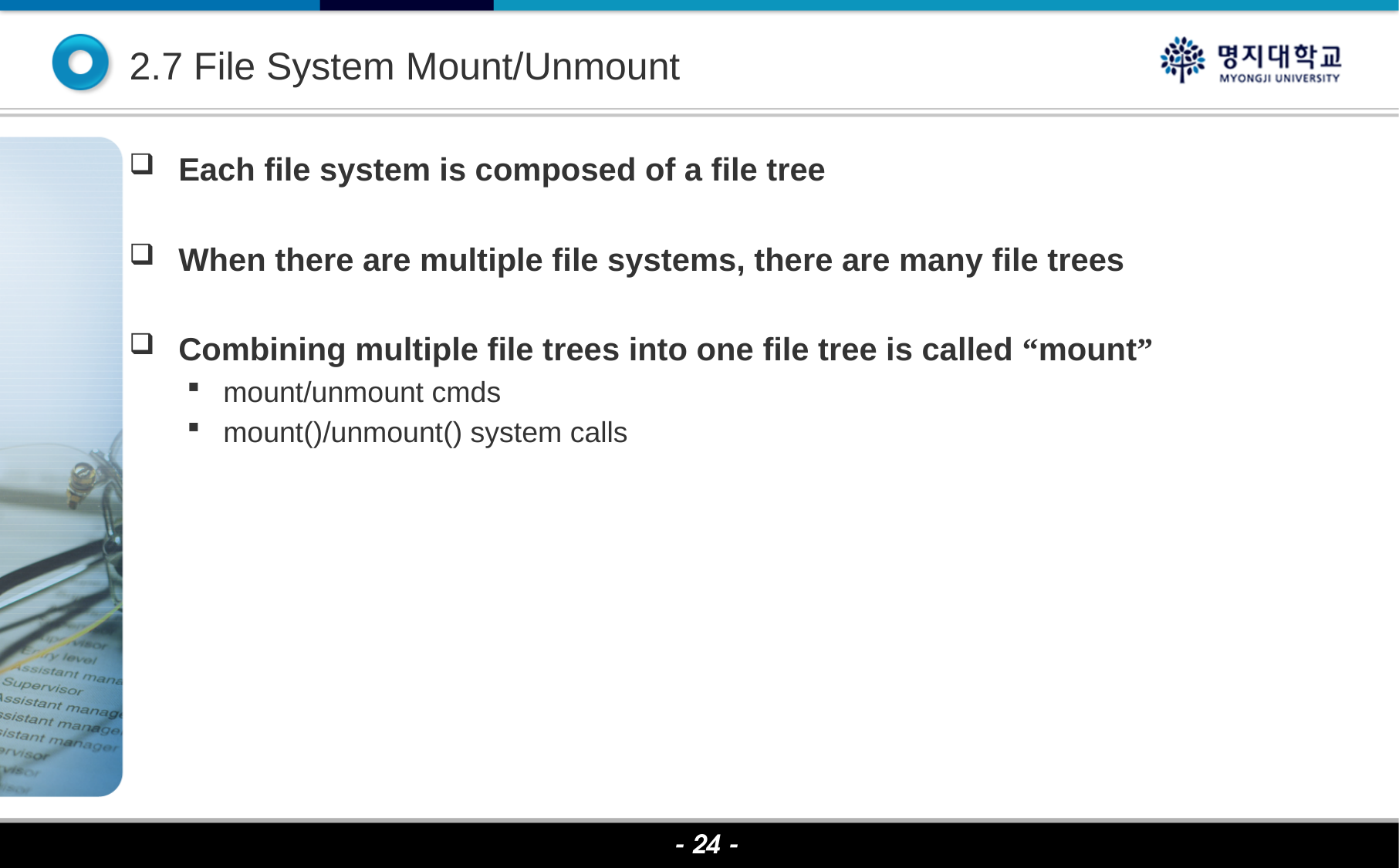

2.7 File System Mount/Unmount
Each file system is composed of a file tree

When there are multiple file systems, there are many file trees

Combining multiple file trees into one file tree is called “mount”
mount/unmount cmds
mount()/unmount() system calls
- 24 -